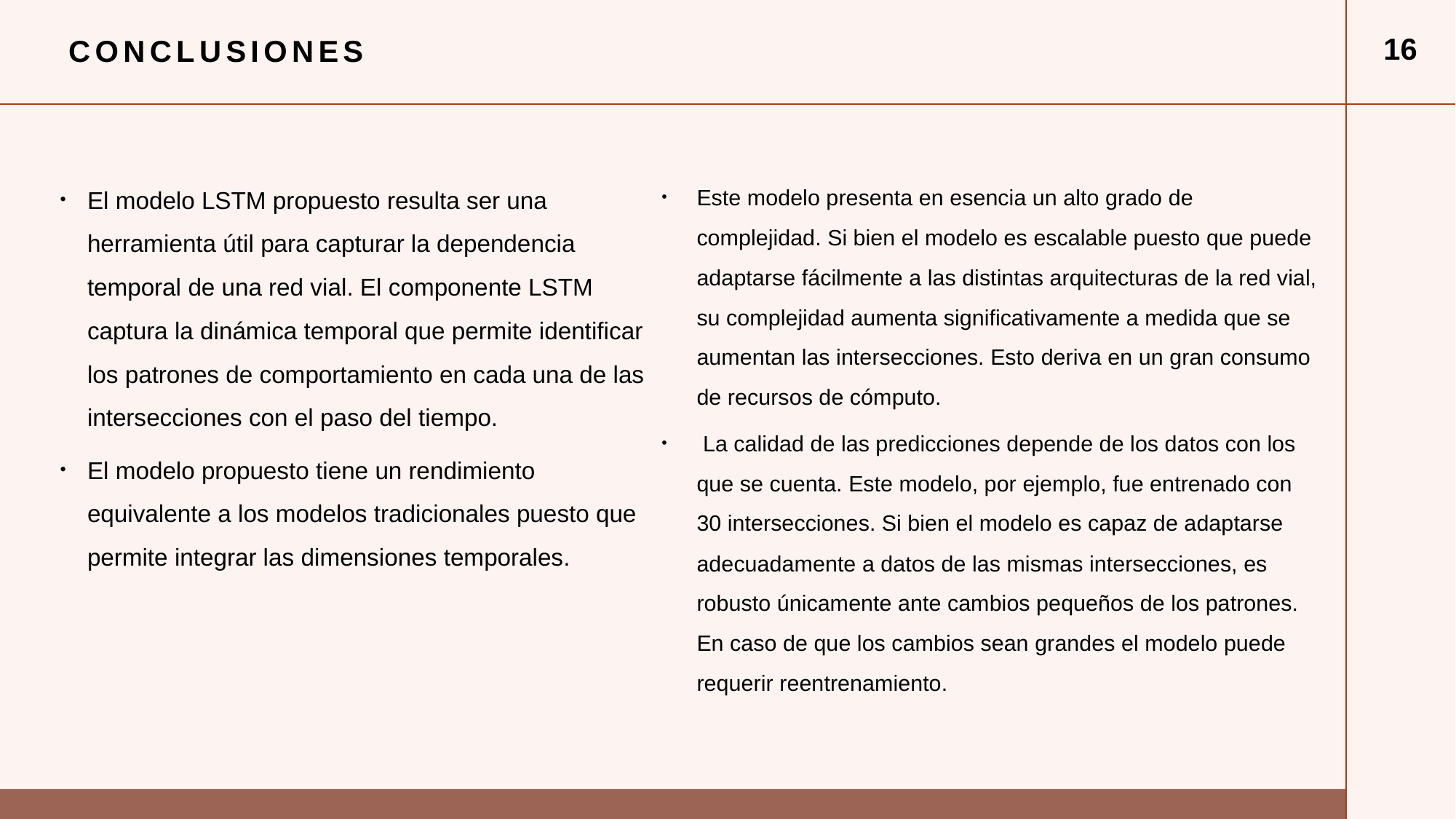

# Conclusiones
16
El modelo LSTM propuesto resulta ser una herramienta útil para capturar la dependencia temporal de una red vial. El componente LSTM captura la dinámica temporal que permite identificar los patrones de comportamiento en cada una de las intersecciones con el paso del tiempo.
El modelo propuesto tiene un rendimiento  equivalente a los modelos tradicionales puesto que permite integrar las dimensiones temporales.
Este modelo presenta en esencia un alto grado de complejidad. Si bien el modelo es escalable puesto que puede adaptarse fácilmente a las distintas arquitecturas de la red vial, su complejidad aumenta significativamente a medida que se aumentan las intersecciones. Esto deriva en un gran consumo de recursos de cómputo.
 La calidad de las predicciones depende de los datos con los que se cuenta. Este modelo, por ejemplo, fue entrenado con  30 intersecciones. Si bien el modelo es capaz de adaptarse adecuadamente a datos de las mismas intersecciones, es robusto únicamente ante cambios pequeños de los patrones. En caso de que los cambios sean grandes el modelo puede requerir reentrenamiento.